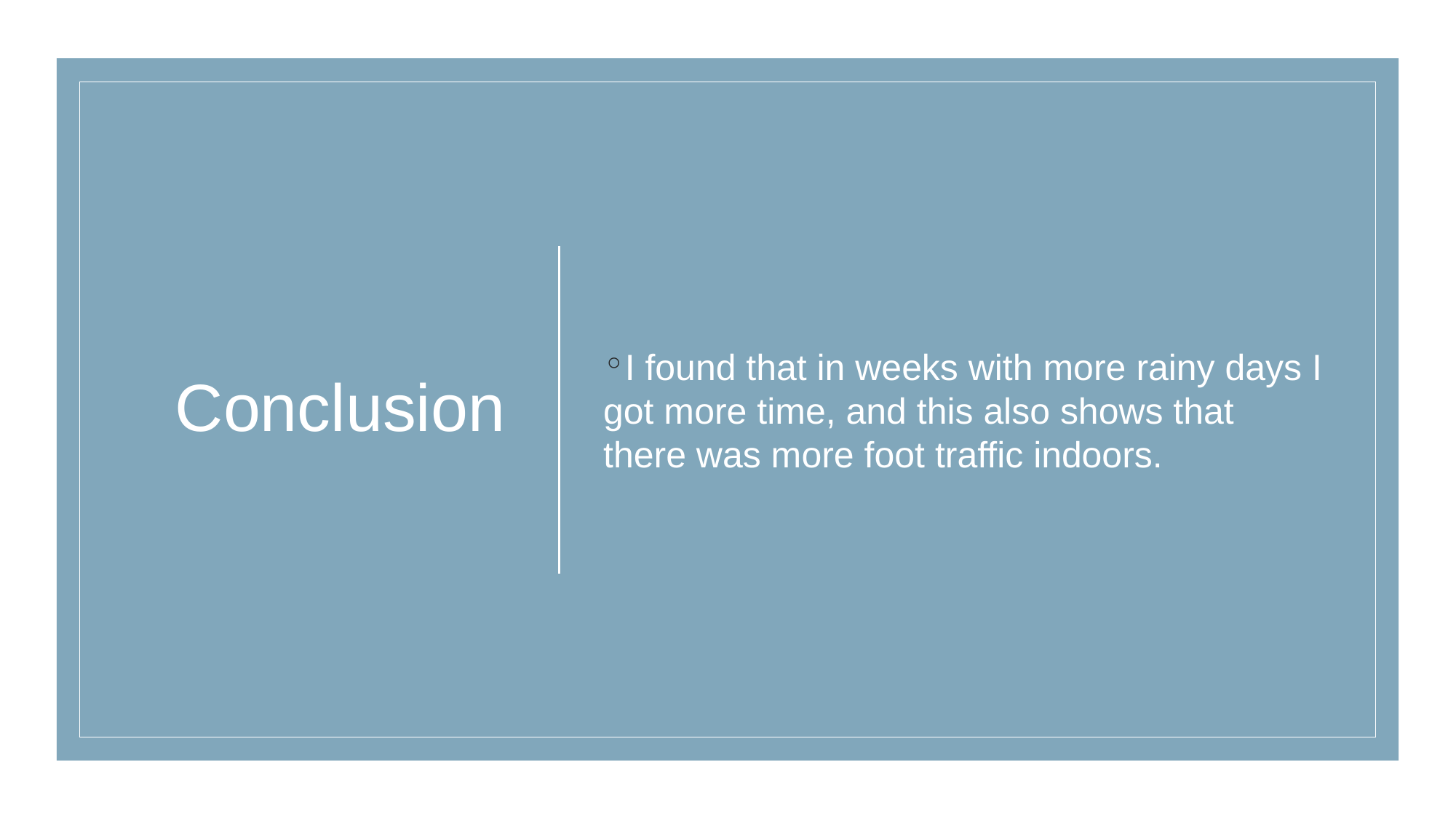

# Conclusion
I found that in weeks with more rainy days I got more time, and this also shows that there was more foot traffic indoors.